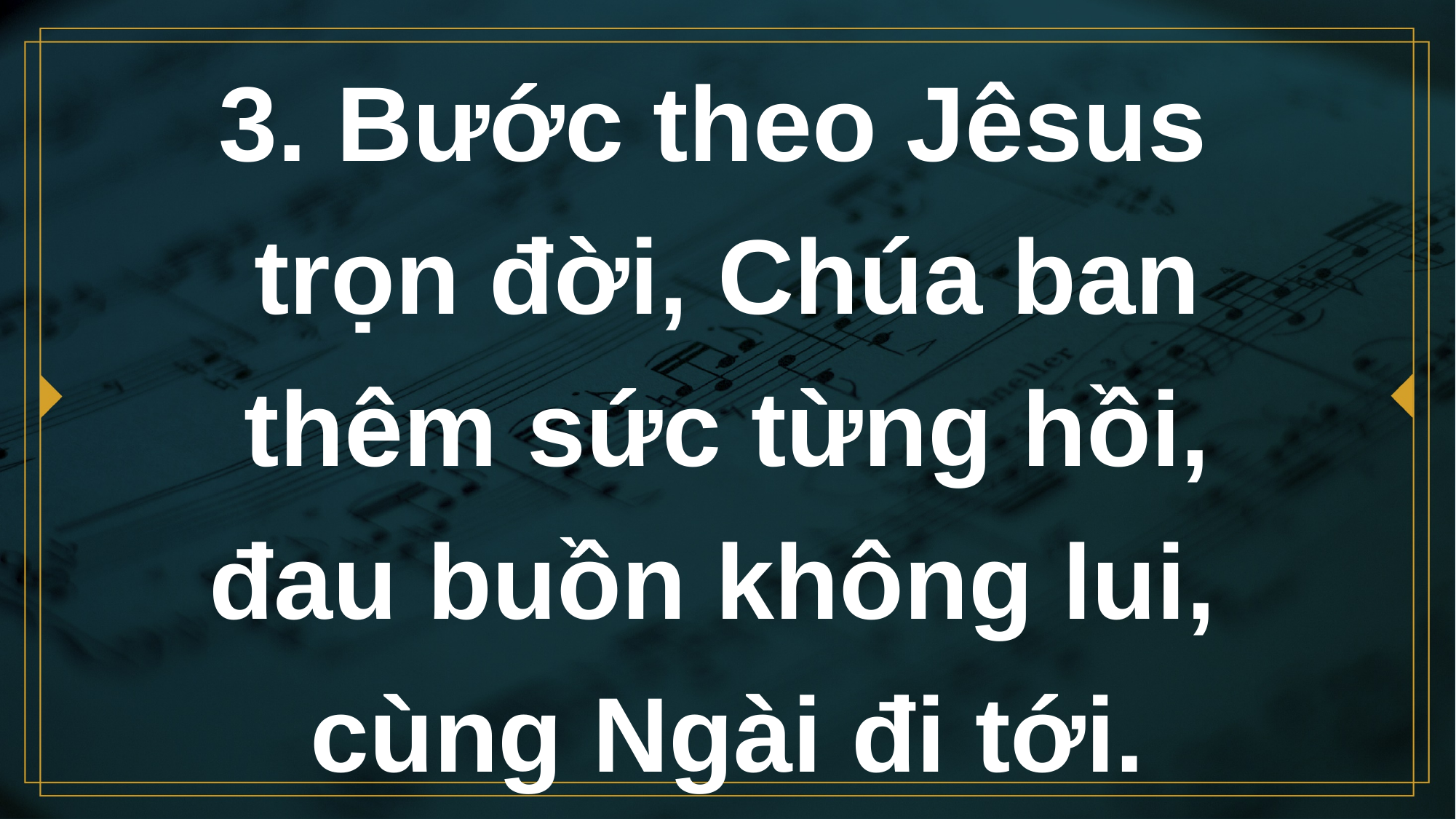

# 3. Bước theo Jêsus trọn đời, Chúa ban thêm sức từng hồi, đau buồn không lui, cùng Ngài đi tới.